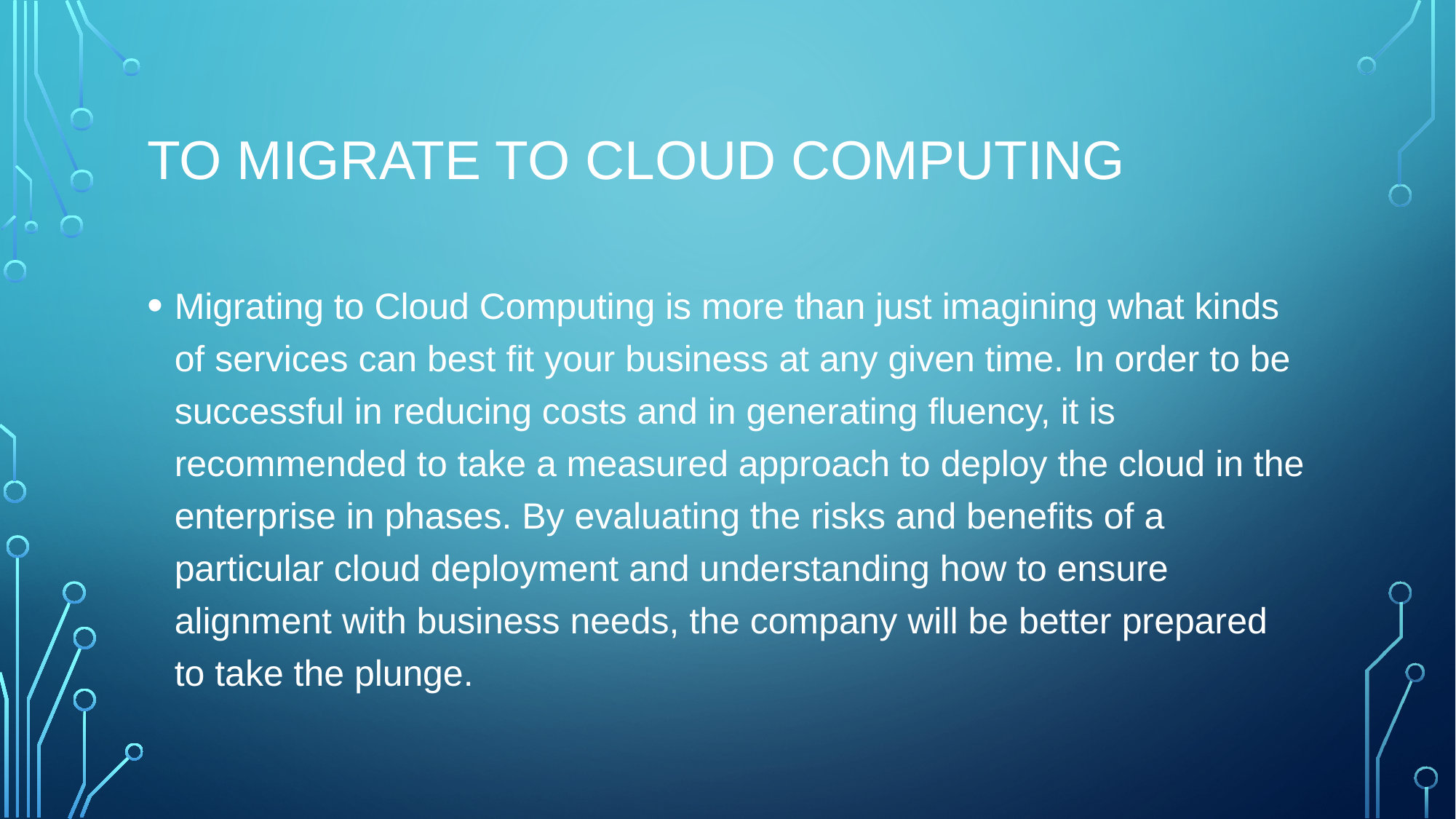

# To migrate to cloud computing
Migrating to Cloud Computing is more than just imagining what kinds of services can best fit your business at any given time. In order to be successful in reducing costs and in generating fluency, it is recommended to take a measured approach to deploy the cloud in the enterprise in phases. By evaluating the risks and benefits of a particular cloud deployment and understanding how to ensure alignment with business needs, the company will be better prepared to take the plunge.